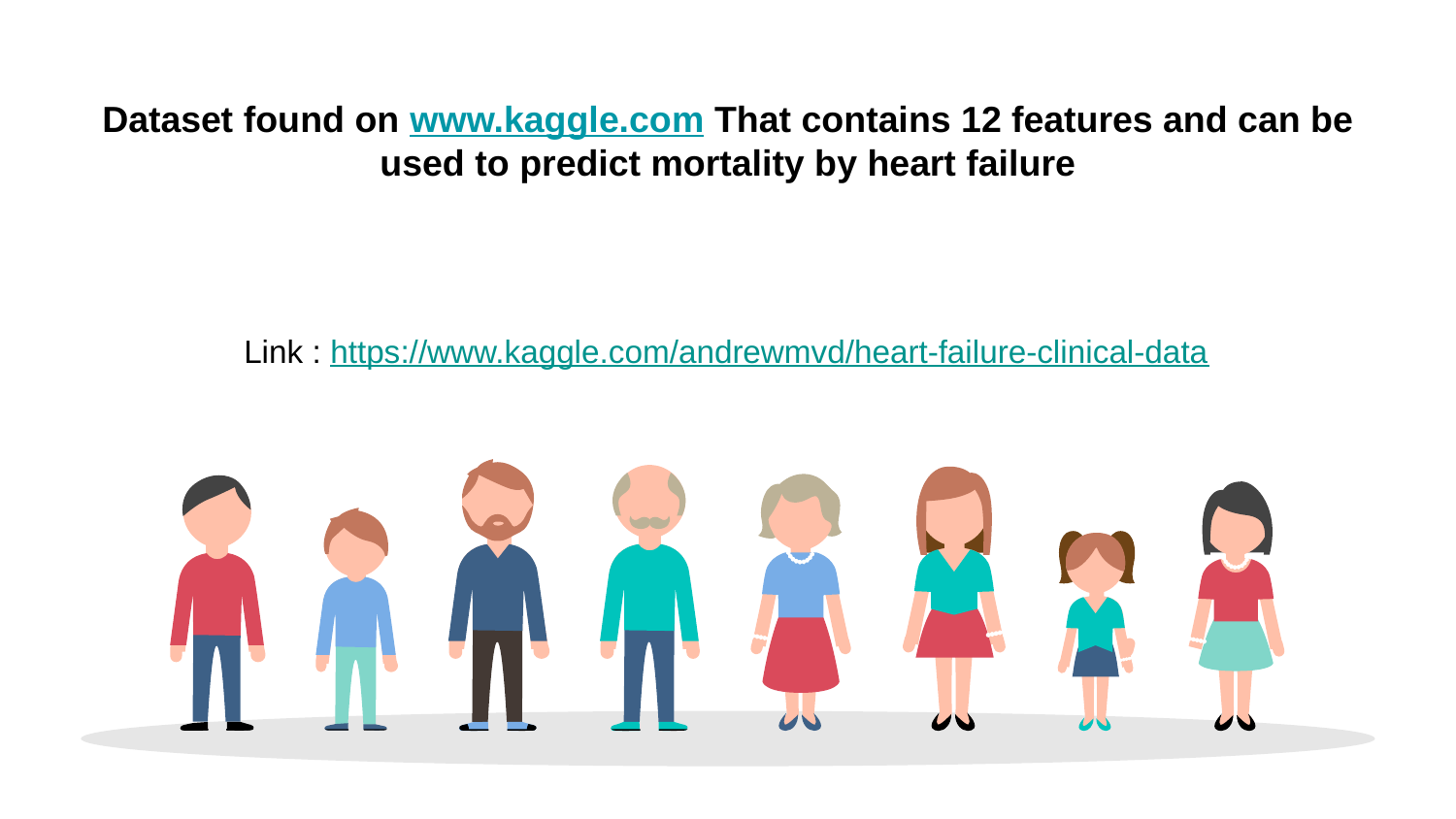

# Dataset found on www.kaggle.com That contains 12 features and can be used to predict mortality by heart failure
Link : https://www.kaggle.com/andrewmvd/heart-failure-clinical-data